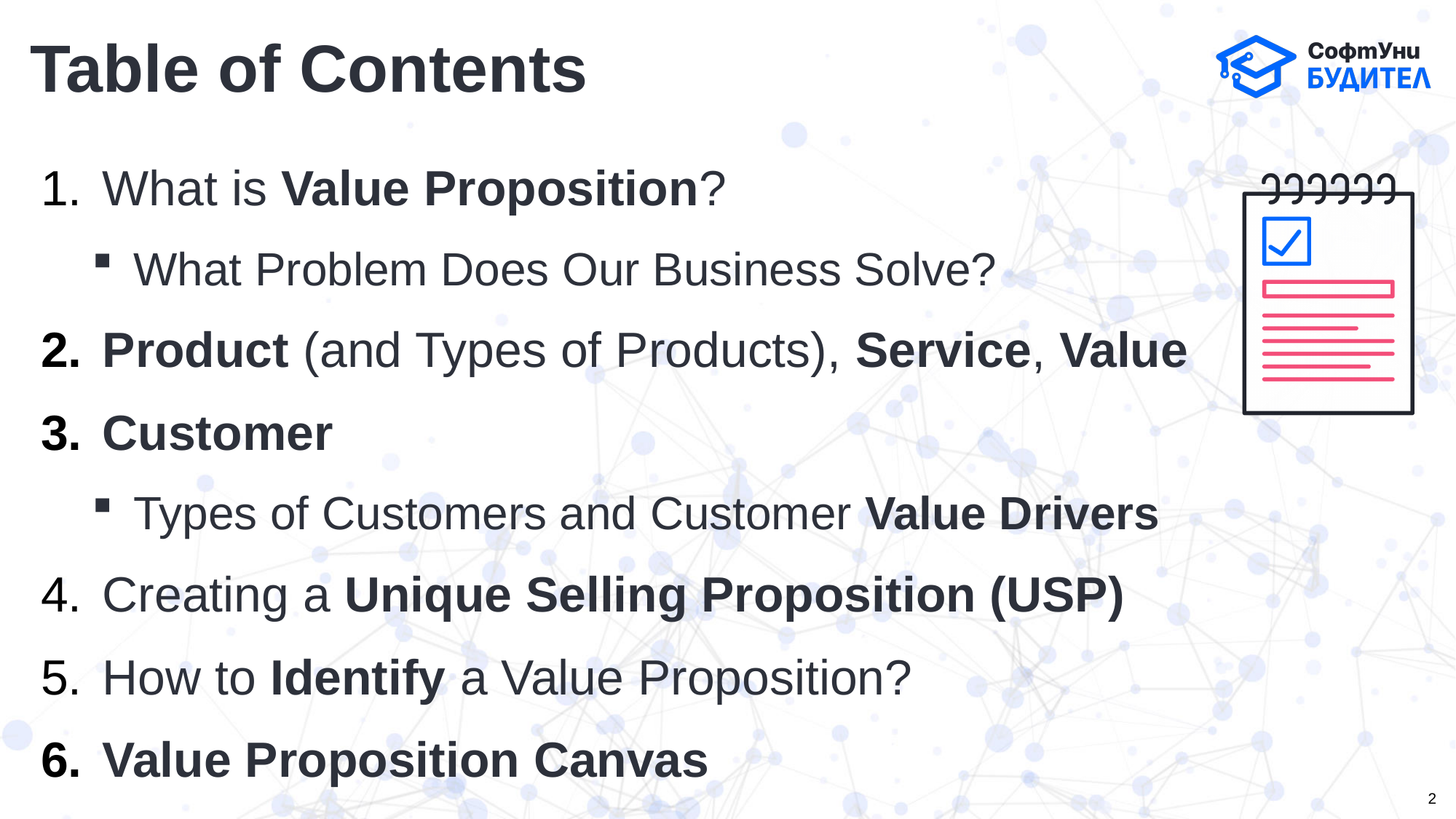

# Table of Contents
What is Value Proposition?
What Problem Does Our Business Solve?
Product (and Types of Products), Service, Value
Customer
Types of Customers and Customer Value Drivers
Creating a Unique Selling Proposition (USP)
How to Identify a Value Proposition?
Value Proposition Canvas
2